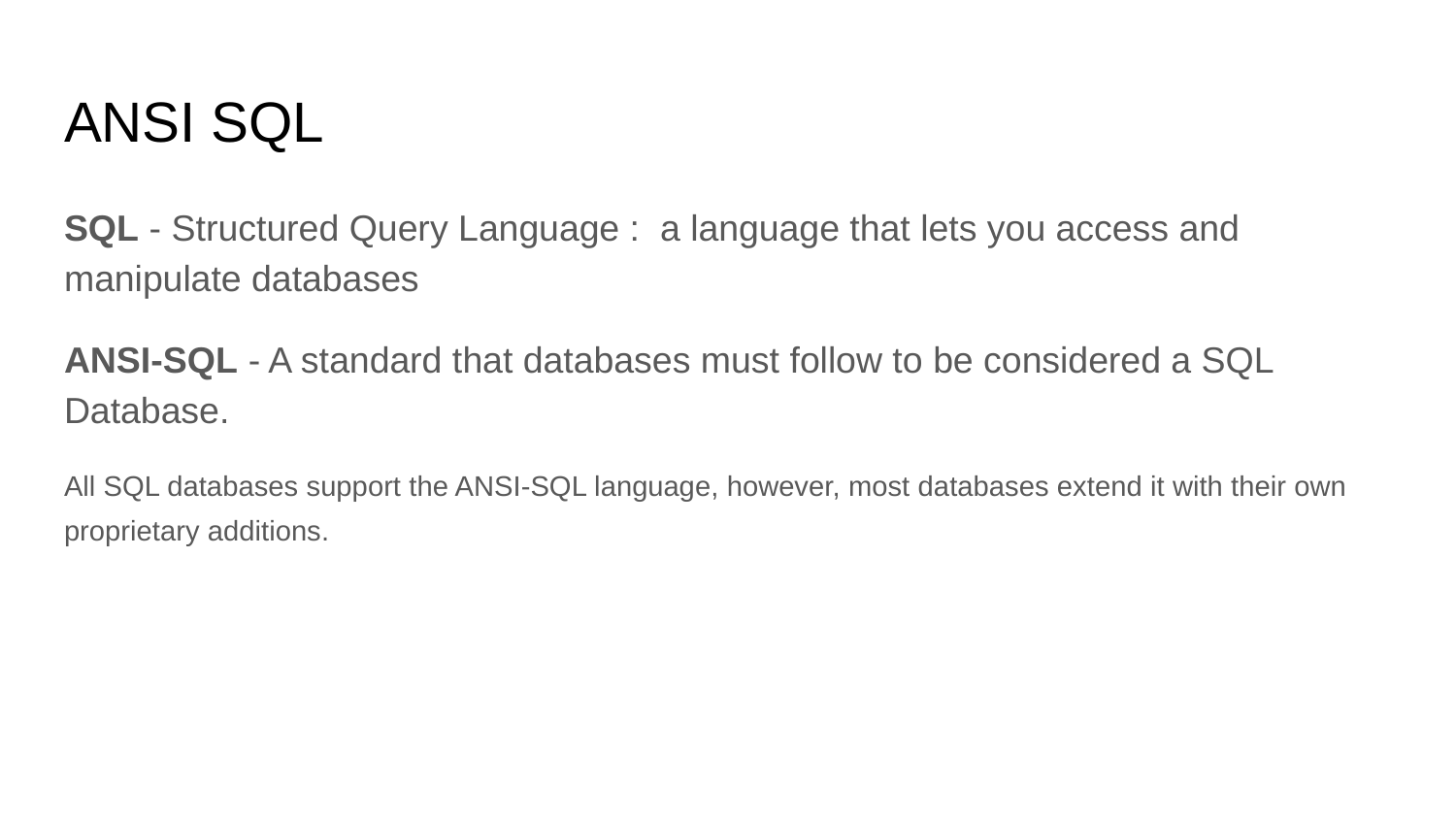

# ANSI SQL
SQL - Structured Query Language :  a language that lets you access and manipulate databases
ANSI-SQL - A standard that databases must follow to be considered a SQL Database.
All SQL databases support the ANSI-SQL language, however, most databases extend it with their own proprietary additions.